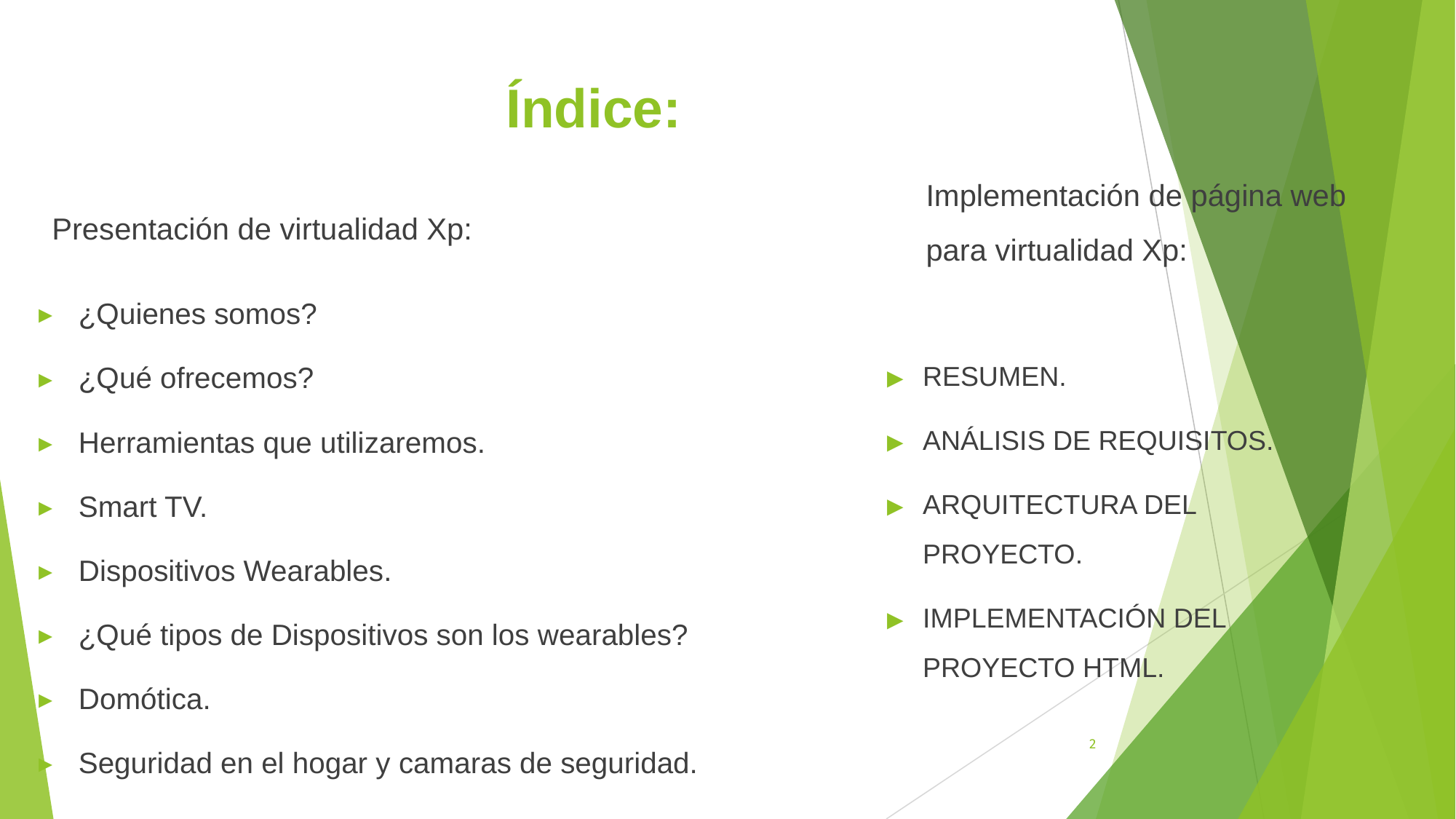

# Índice:
Presentación de virtualidad Xp:
Implementación de página web para virtualidad Xp:
¿Quienes somos?
¿Qué ofrecemos?
Herramientas que utilizaremos.
Smart TV.
Dispositivos Wearables.
¿Qué tipos de Dispositivos son los wearables?
Domótica.
Seguridad en el hogar y camaras de seguridad.

RESUMEN.
ANÁLISIS DE REQUISITOS.
ARQUITECTURA DEL PROYECTO.
IMPLEMENTACIÓN DEL PROYECTO HTML.

2